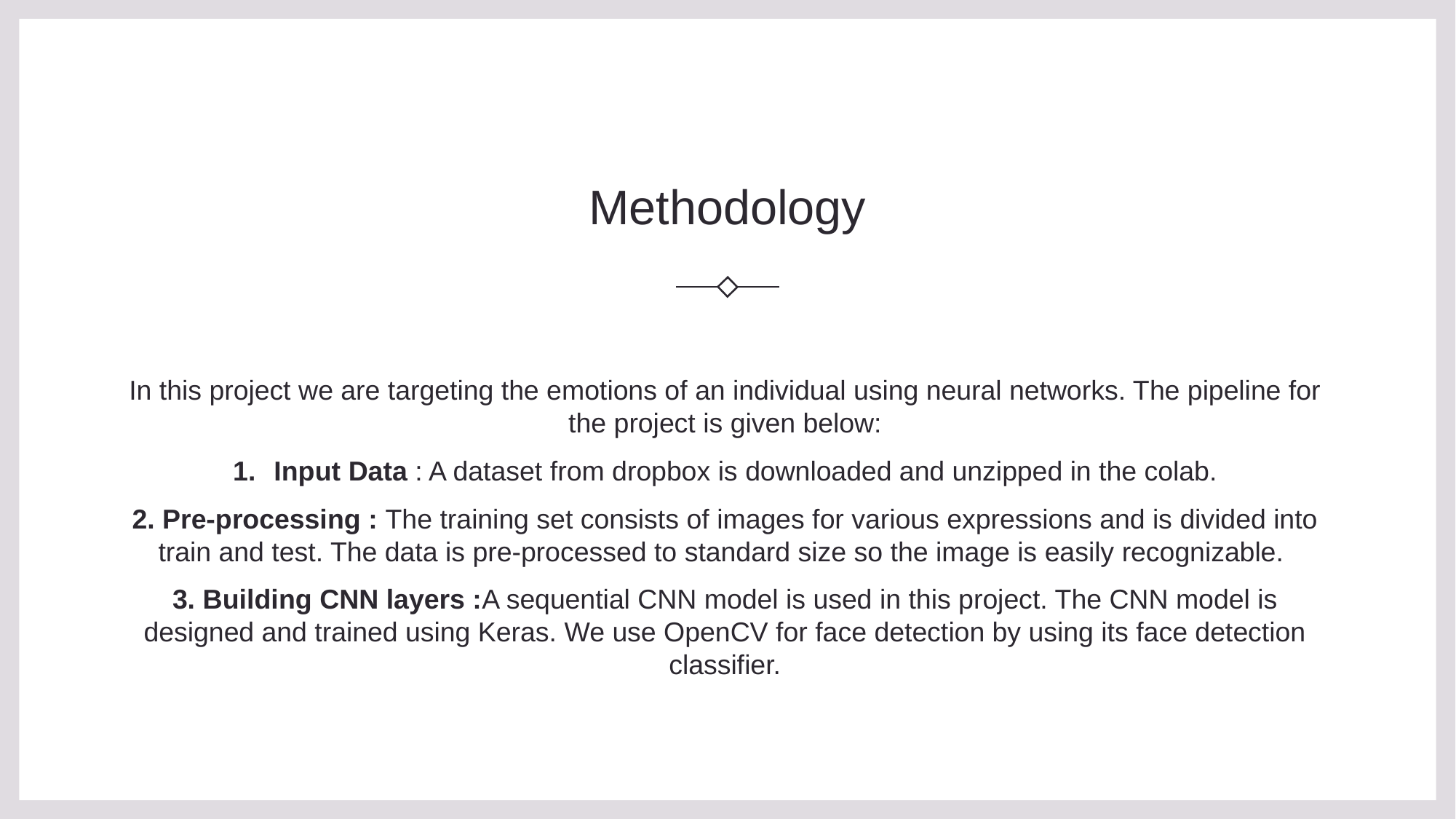

# Methodology

In this project we are targeting the emotions of an individual using neural networks. The pipeline for the project is given below:
Input Data : A dataset from dropbox is downloaded and unzipped in the colab.
2. Pre-processing : The training set consists of images for various expressions and is divided into train and test. The data is pre-processed to standard size so the image is easily recognizable.
3. Building CNN layers :A sequential CNN model is used in this project. The CNN model is designed and trained using Keras. We use OpenCV for face detection by using its face detection classifier.